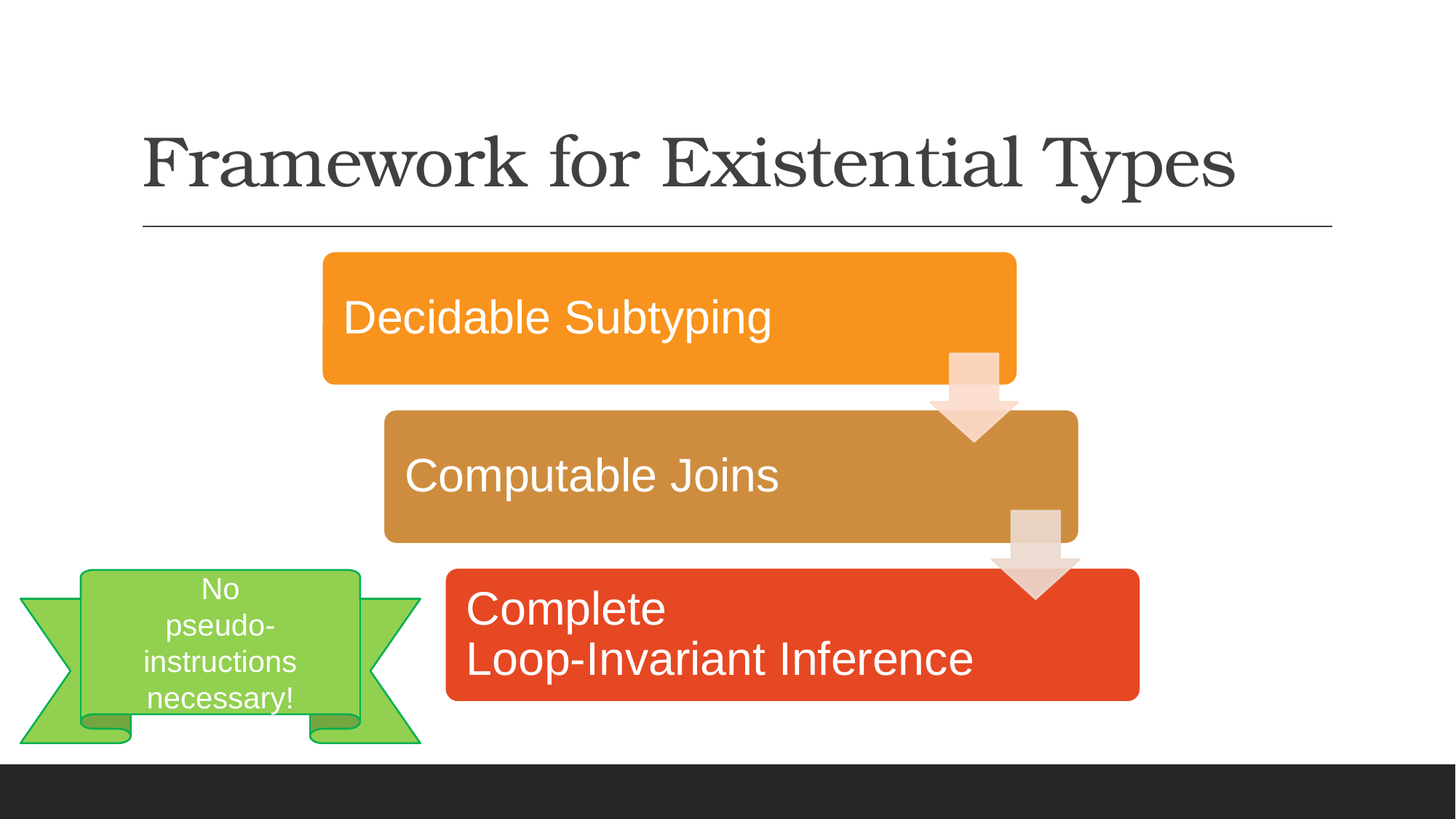

# Framework for Existential Types
Decidable Subtyping
Computable Joins
Complete
Loop-Invariant Inference

No
pseudo-instructions necessary!

43